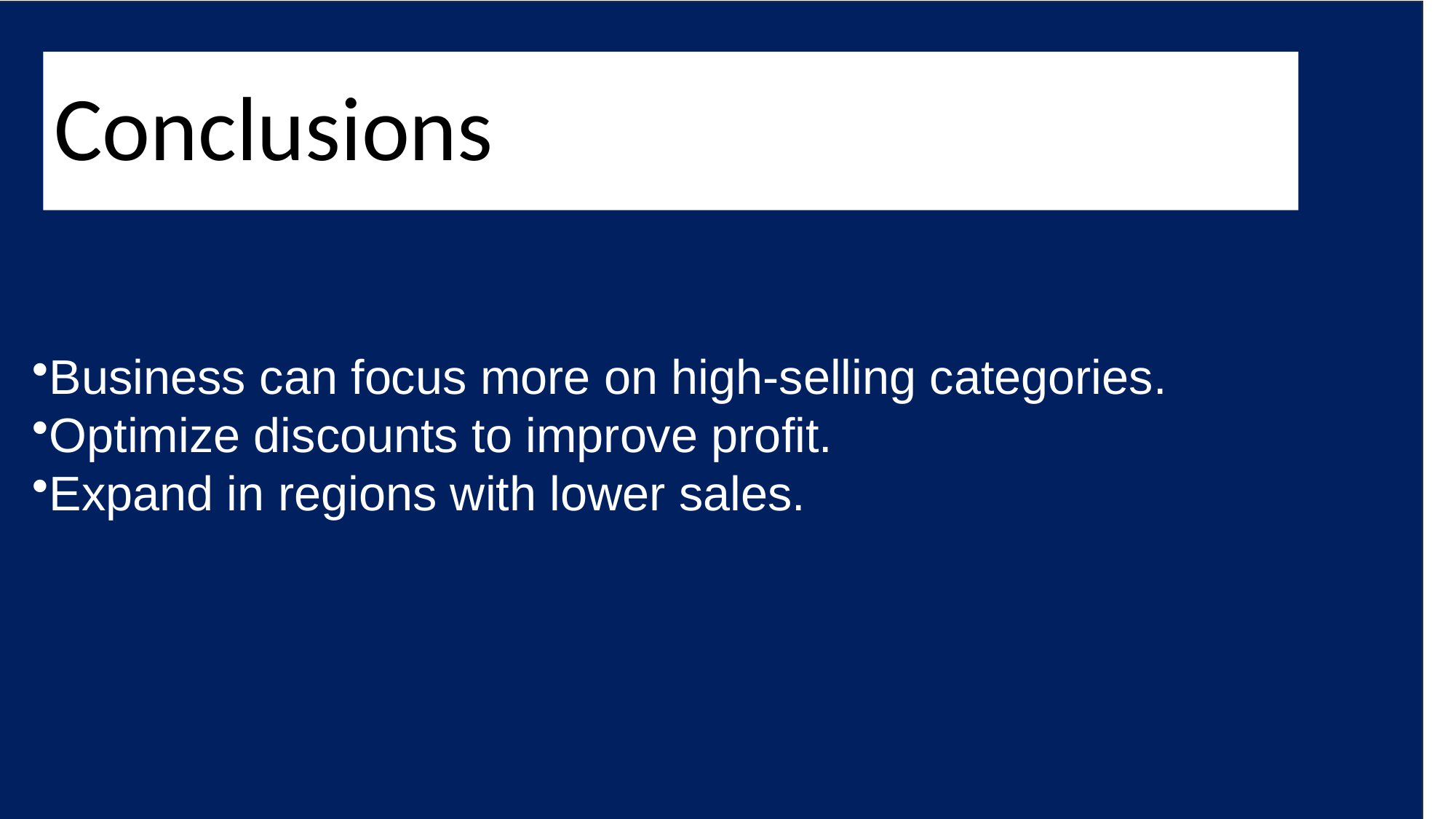

# Conclusions

Business can focus more on high-selling categories.
Optimize discounts to improve profit.
Expand in regions with lower sales.